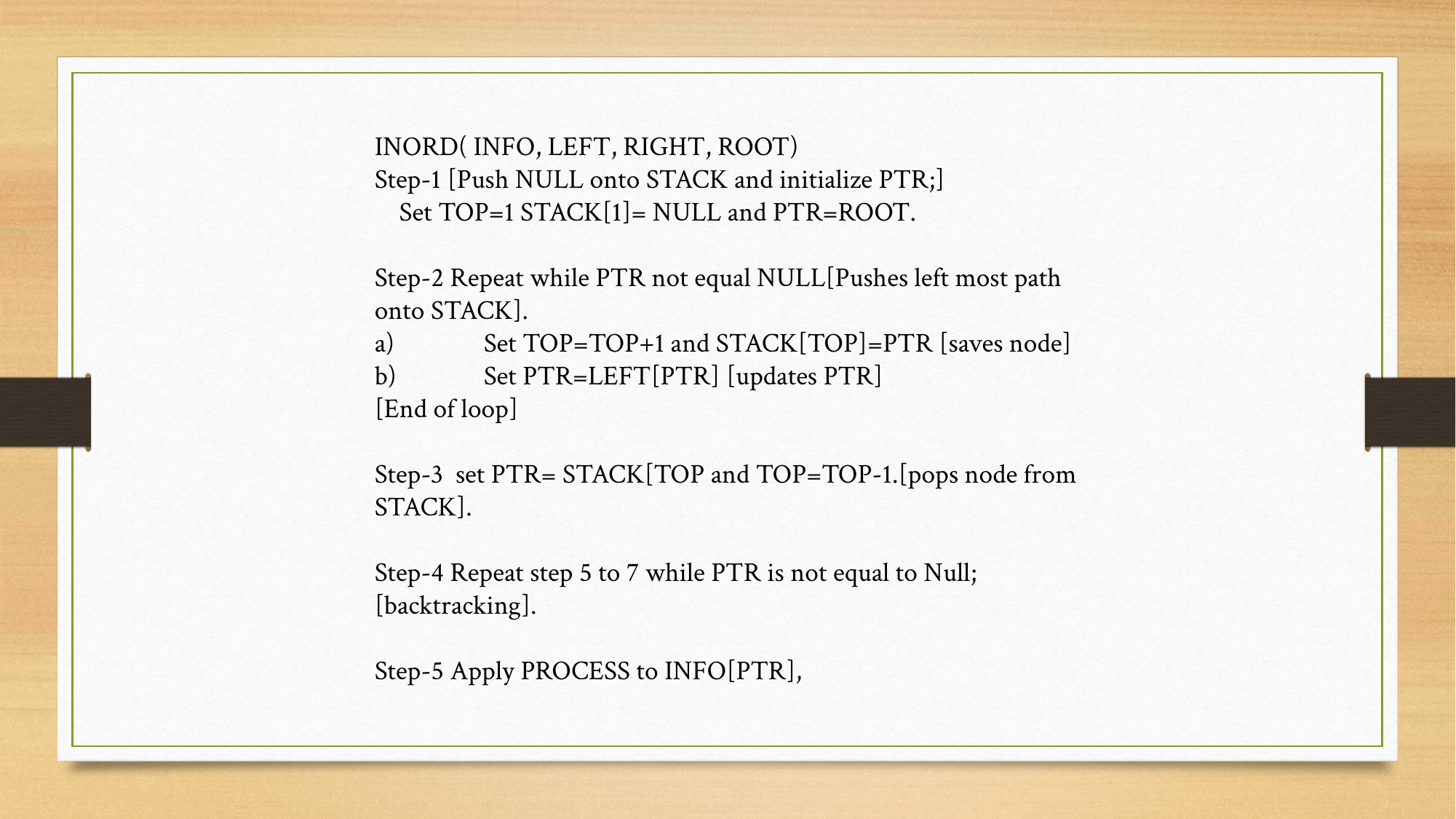

INORD( INFO, LEFT, RIGHT, ROOT)
Step-1 [Push NULL onto STACK and initialize PTR;]
    Set TOP=1 STACK[1]= NULL and PTR=ROOT.

Step-2 Repeat while PTR not equal NULL[Pushes left most path onto STACK].
a)	Set TOP=TOP+1 and STACK[TOP]=PTR [saves node]
b)	Set PTR=LEFT[PTR] [updates PTR]
[End of loop]

Step-3  set PTR= STACK[TOP and TOP=TOP-1.[pops node from STACK].

Step-4 Repeat step 5 to 7 while PTR is not equal to Null; [backtracking].

Step-5 Apply PROCESS to INFO[PTR],